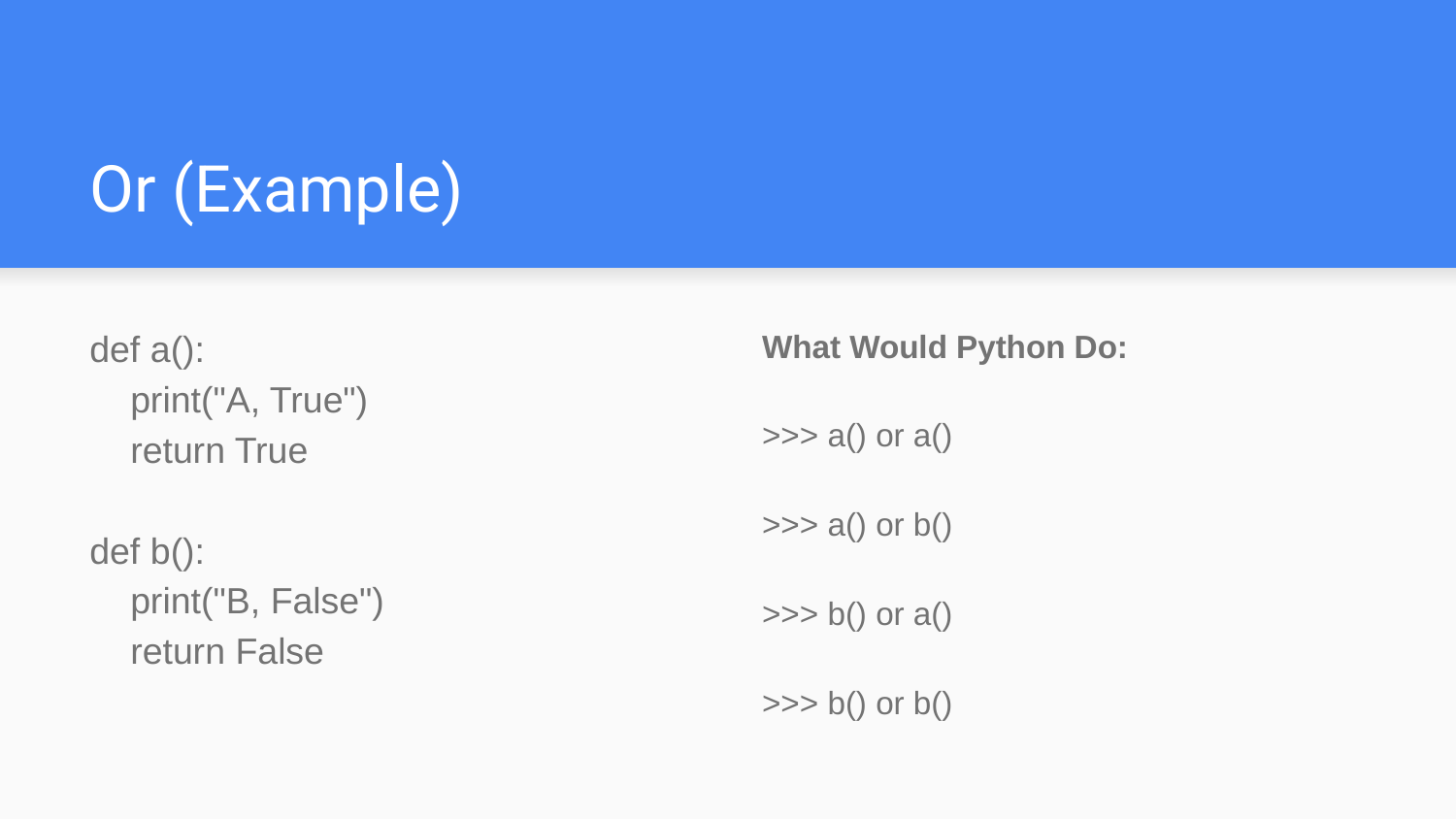

# Or (Example)
def a():
    print("A, True")
    return True

def b():
    print("B, False")
    return False

What Would Python Do:

>>> a() or a()

>>> a() or b()

>>> b() or a()

>>> b() or b()